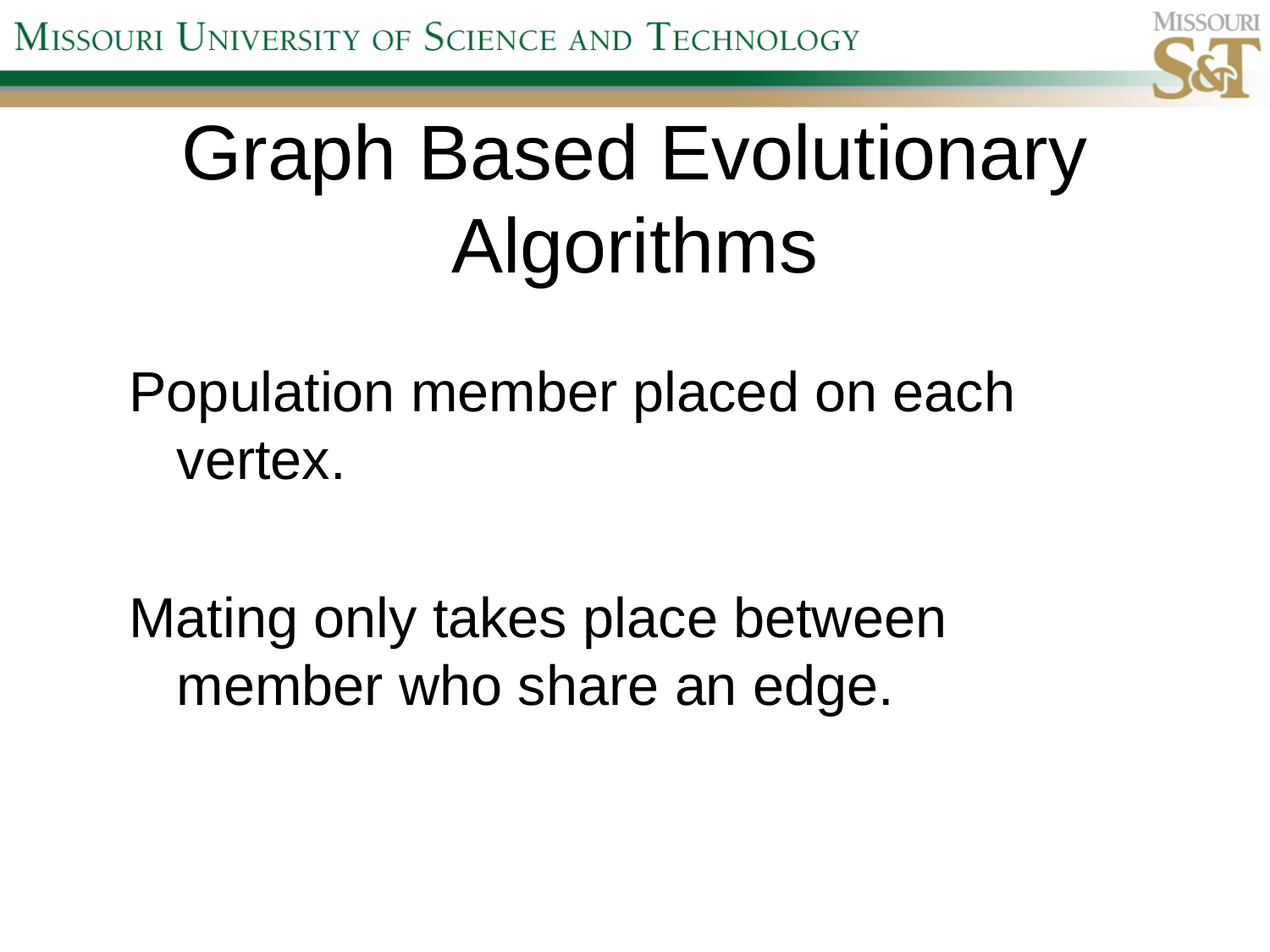

# Graph Based Evolutionary Algorithms
Population member placed on each vertex.

Mating only takes place between member who share an edge.